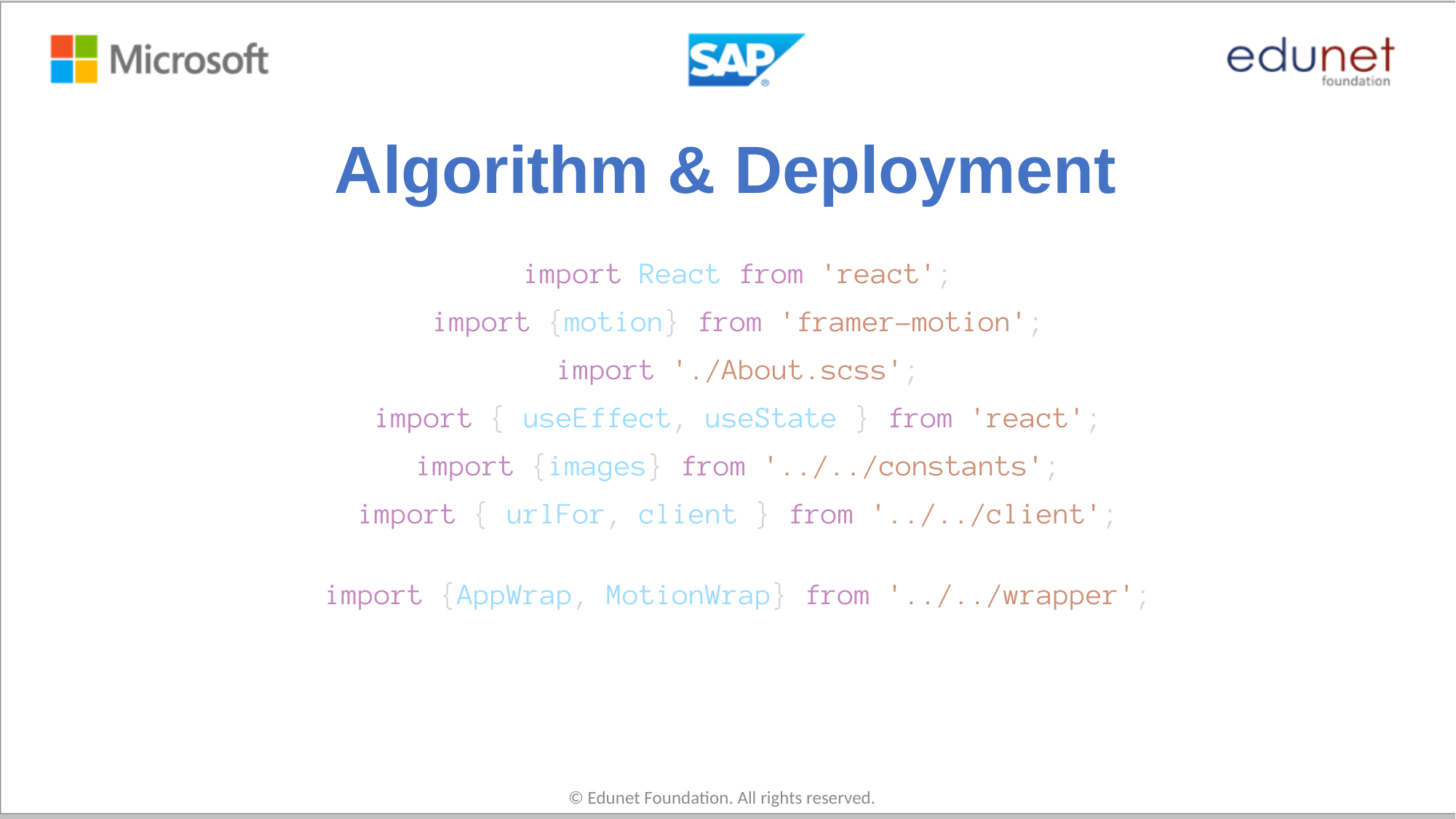

# Algorithm & Deployment
import React from 'react';
import {motion} from 'framer-motion';
import './About.scss';
import { useEffect, useState } from 'react';
import {images} from '../../constants';
import { urlFor, client } from '../../client';
import {AppWrap, MotionWrap} from '../../wrapper';

© Edunet Foundation. All rights reserved.